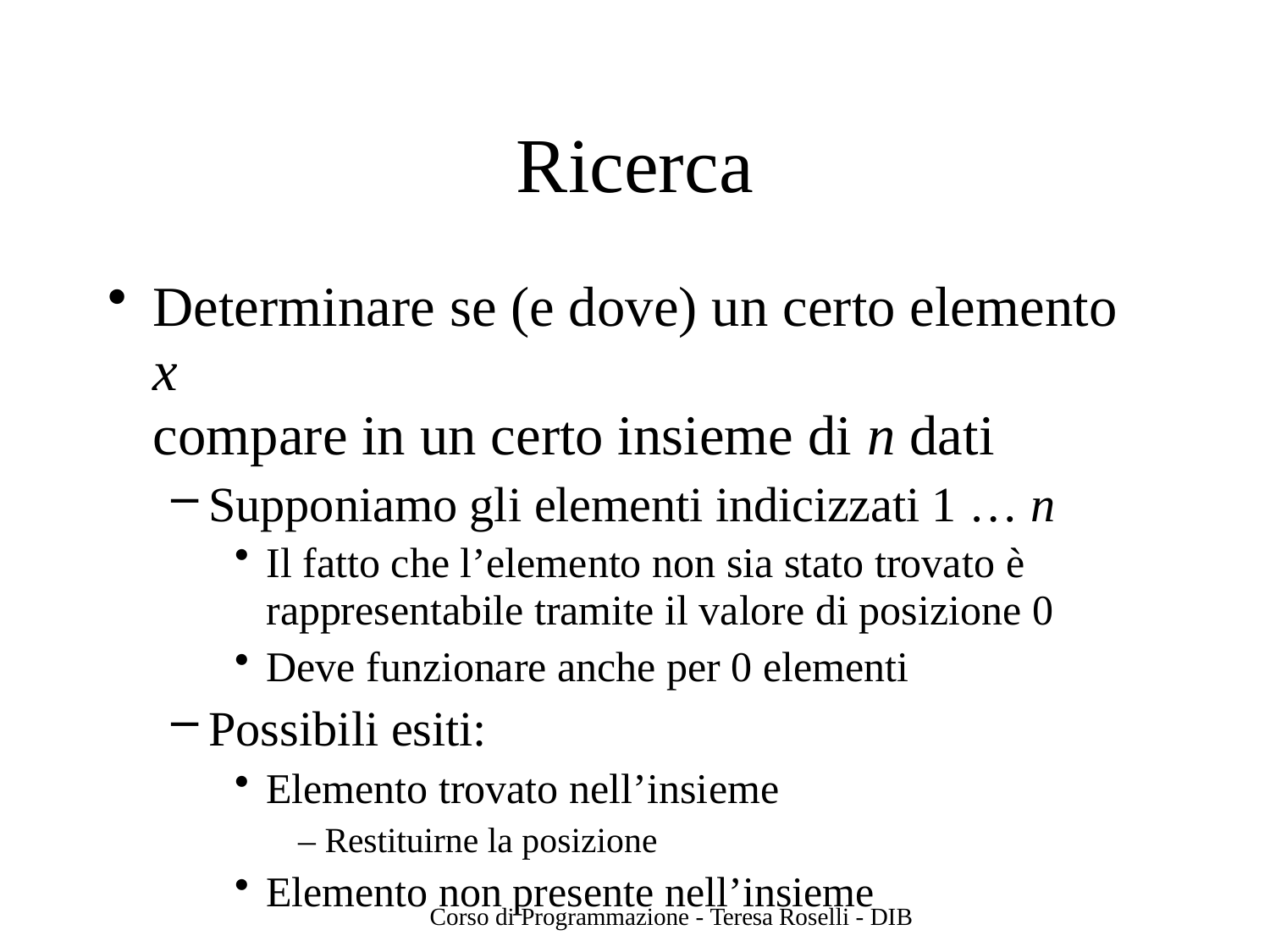

# Ricerca
Determinare se (e dove) un certo elemento x
compare in un certo insieme di n dati
Supponiamo gli elementi indicizzati 1 … n
Il fatto che l’elemento non sia stato trovato è
rappresentabile tramite il valore di posizione 0
Deve funzionare anche per 0 elementi
Possibili esiti:
Elemento trovato nell’insieme
– Restituirne la posizione
Elemento non presente nell’insieme
Corso di Programmazione - Teresa Roselli - DIB